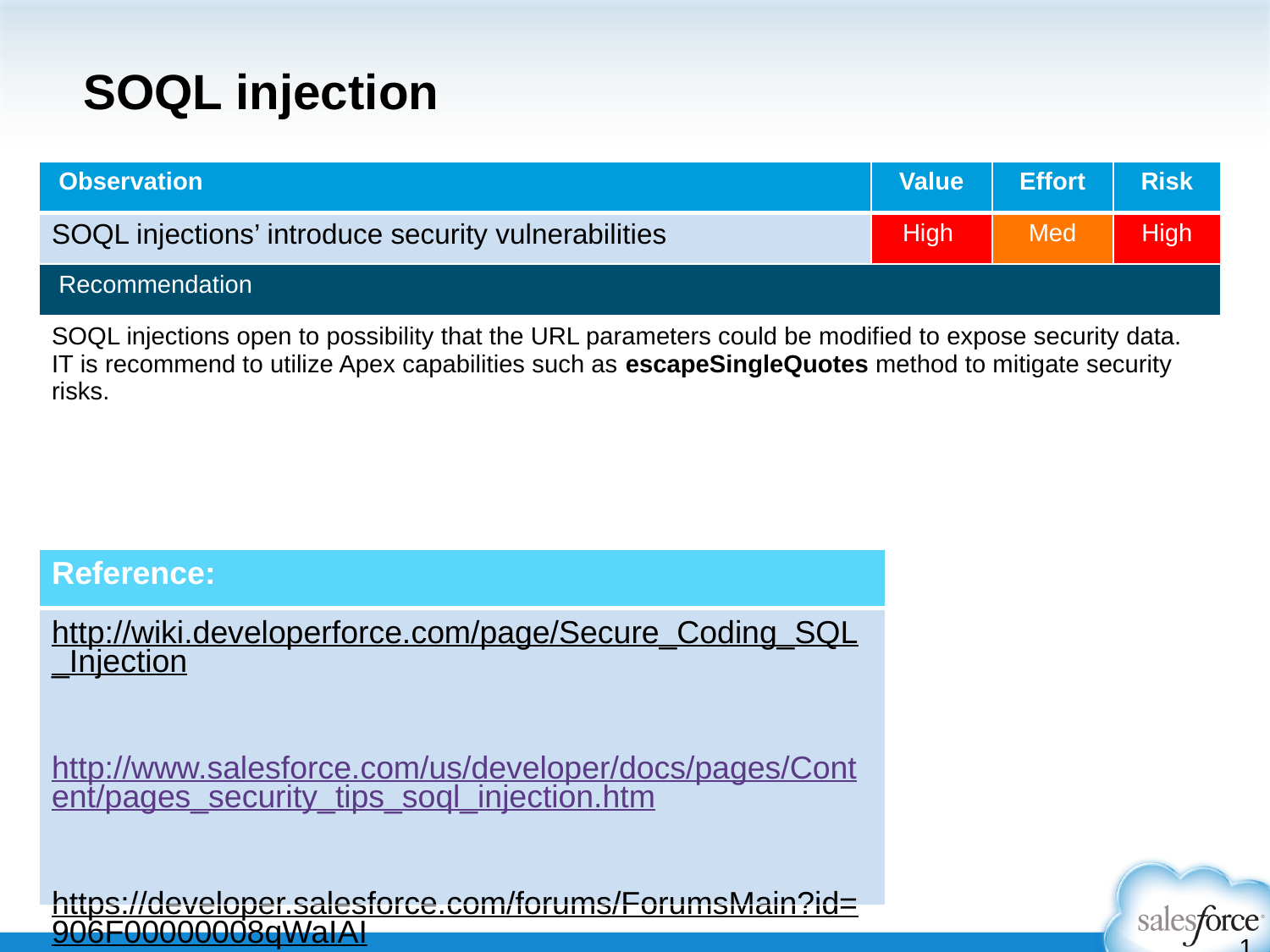

# SOQL injection
| Observation | Value | Effort | Risk |
| --- | --- | --- | --- |
| SOQL injections’ introduce security vulnerabilities | High | Med | High |
| Recommendation |  |  |  |
| SOQL injections open to possibility that the URL parameters could be modified to expose security data. IT is recommend to utilize Apex capabilities such as escapeSingleQuotes method to mitigate security risks. |  |  |  |
| Reference: |
| --- |
| http://wiki.developerforce.com/page/Secure\_Coding\_SQL\_Injection http://www.salesforce.com/us/developer/docs/pages/Content/pages\_security\_tips\_soql\_injection.htm https://developer.salesforce.com/forums/ForumsMain?id=906F00000008qWaIAI |
12